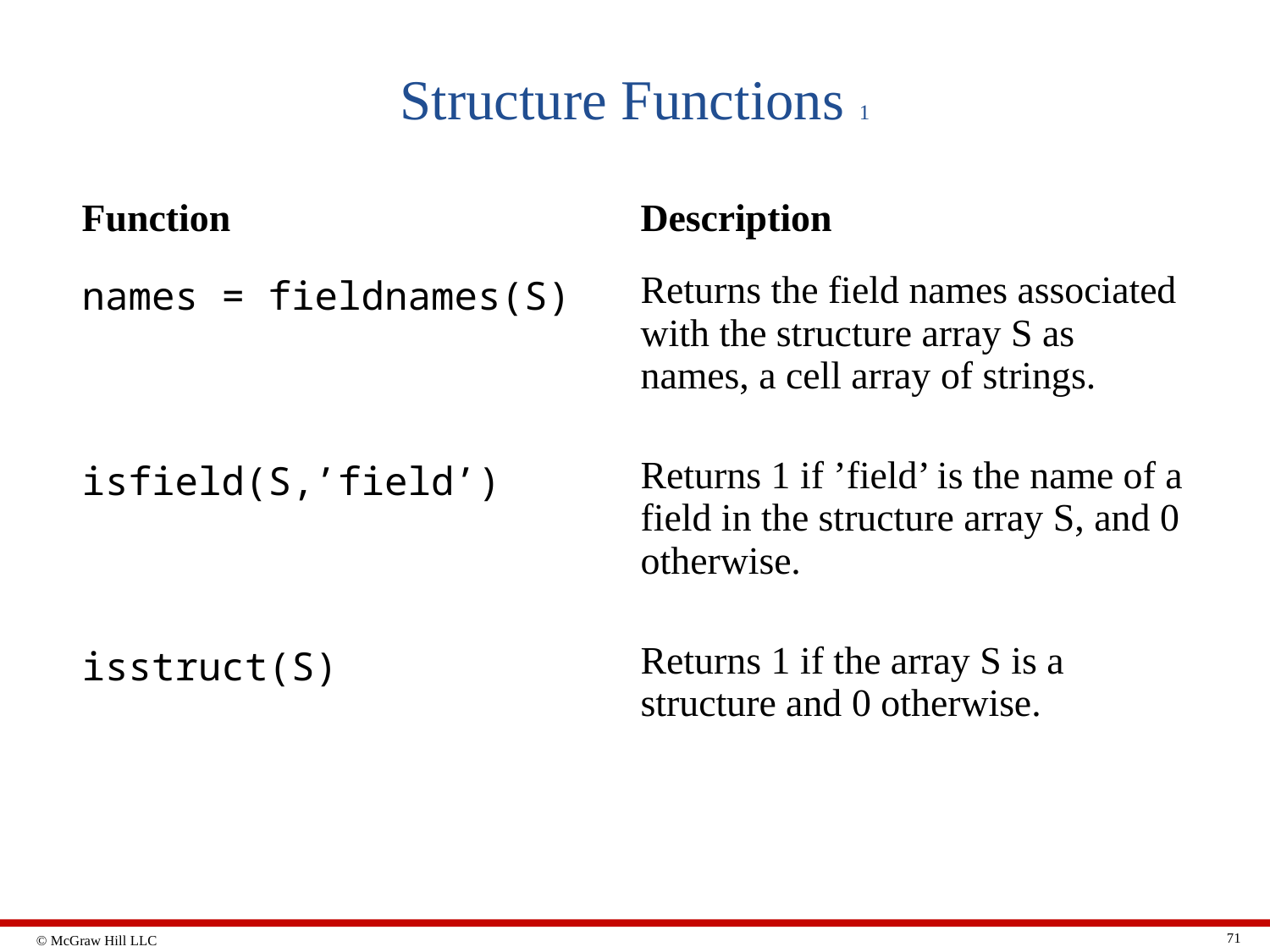

# Structure Functions 1
| Function | Description |
| --- | --- |
| names = fieldnames(S) | Returns the field names associated with the structure array S as names, a cell array of strings. |
| isfield(S,’field’) | Returns 1 if ’field’ is the name of a field in the structure array S, and 0 otherwise. |
| isstruct(S) | Returns 1 if the array S is a structure and 0 otherwise. |
71